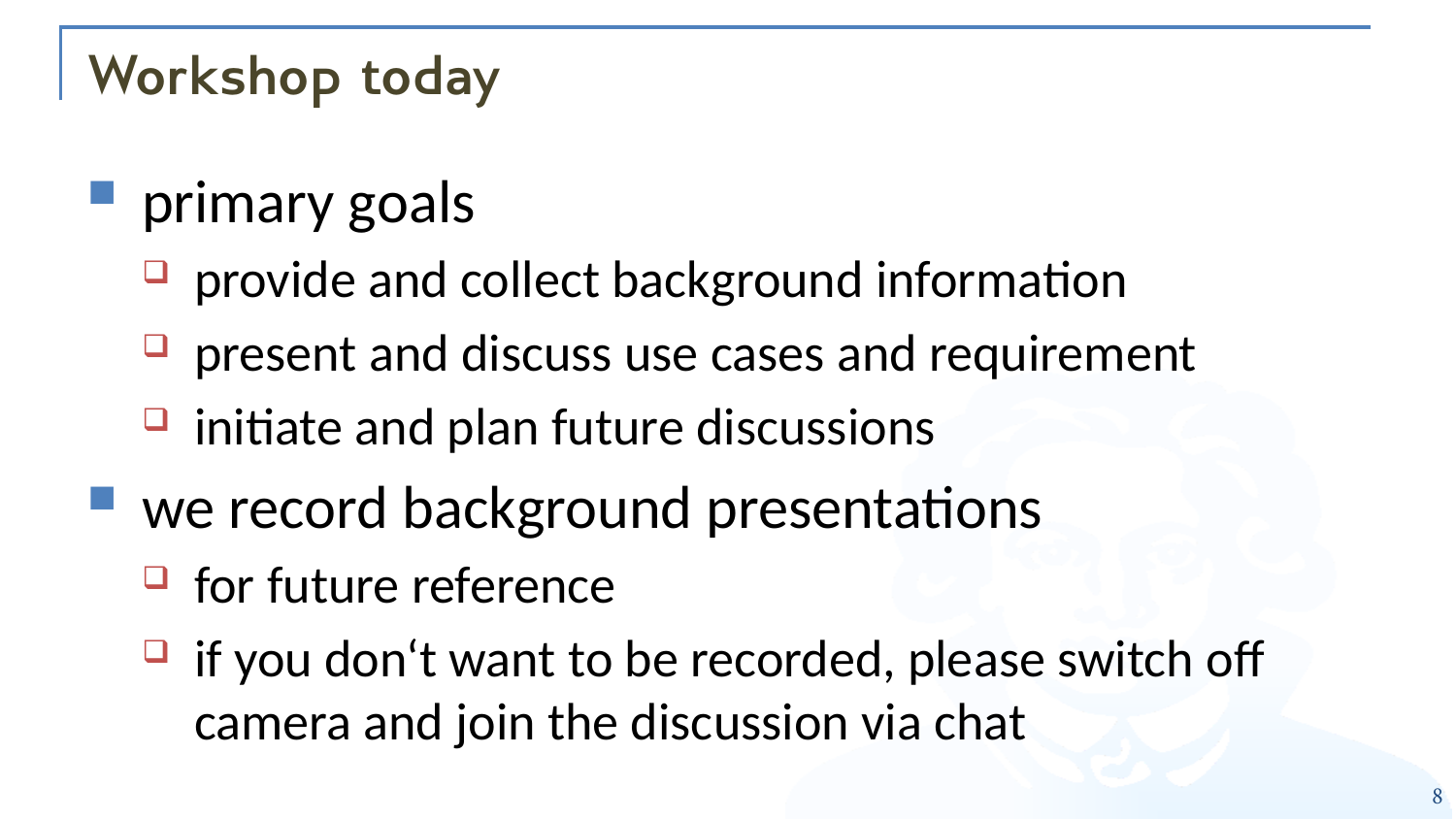

# Workshop today
primary goals
provide and collect background information
present and discuss use cases and requirement
initiate and plan future discussions
we record background presentations
for future reference
if you don‘t want to be recorded, please switch off camera and join the discussion via chat

8